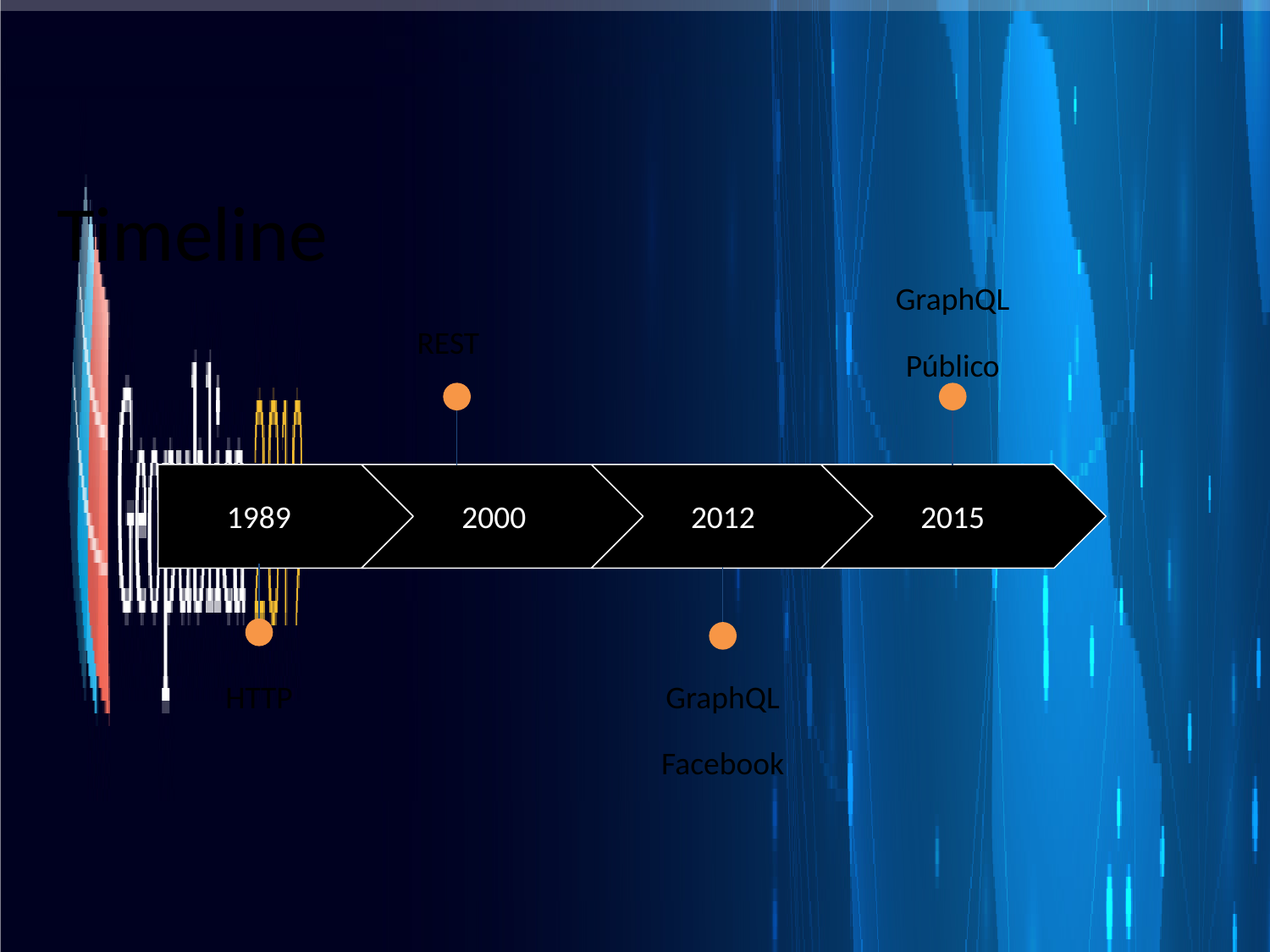

Timeline
GraphQL
Público
REST

1989
2000
2012
2015

HTTP
GraphQL
Facebook